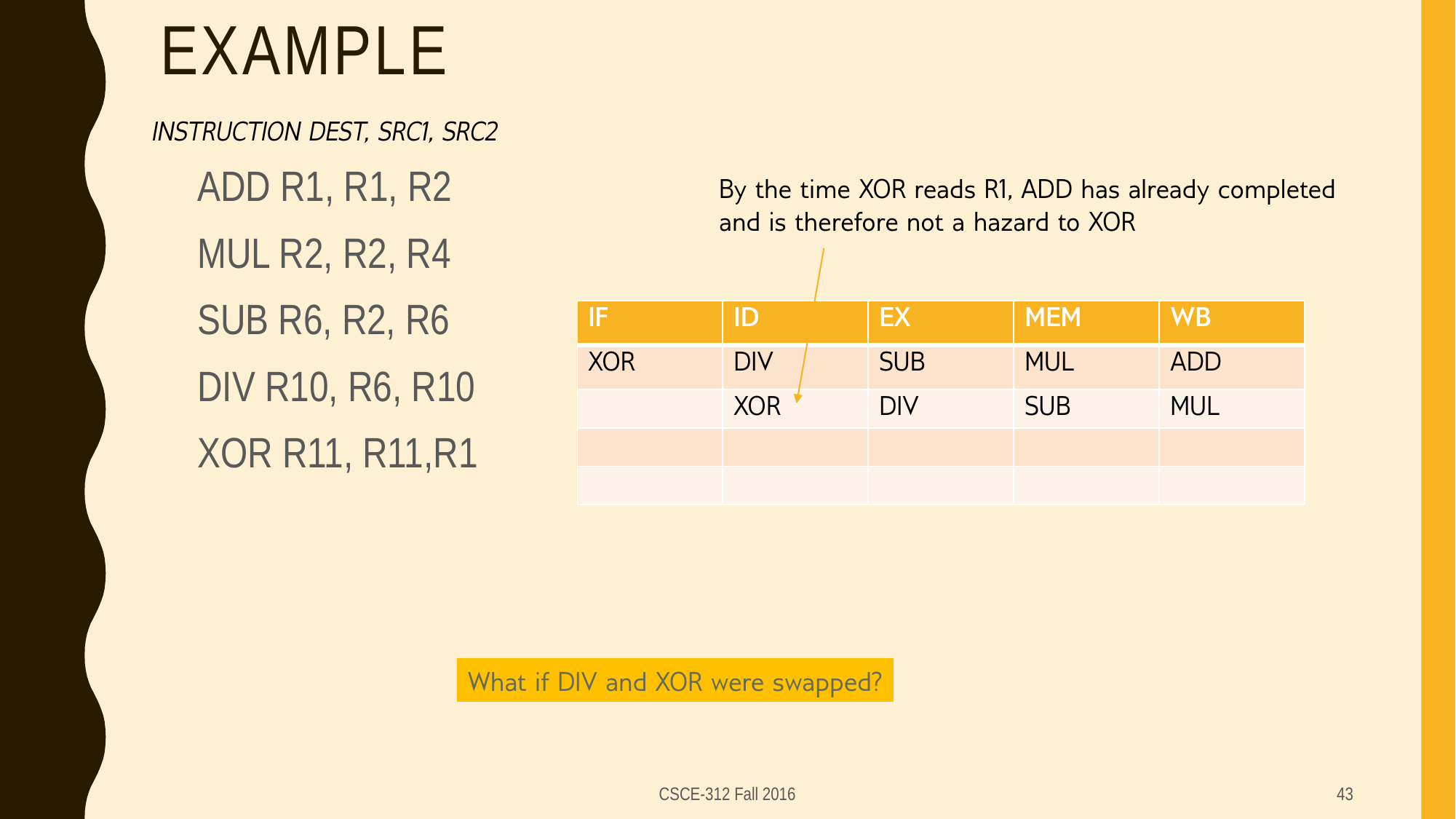

# Example
INSTRUCTION DEST, SRC1, SRC2
ADD R1, R1, R2
MUL R2, R2, R4
SUB R6, R2, R6
DIV R10, R6, R10
XOR R11, R11,R1
By the time XOR reads R1, ADD has already completed
and is therefore not a hazard to XOR
| IF | ID | EX | MEM | WB |
| --- | --- | --- | --- | --- |
| XOR | DIV | SUB | MUL | ADD |
|  | XOR | DIV | SUB | MUL |
|  |  |  |  |  |
|  |  |  |  |  |
What if DIV and XOR were swapped?
CSCE-312 Fall 2016
43